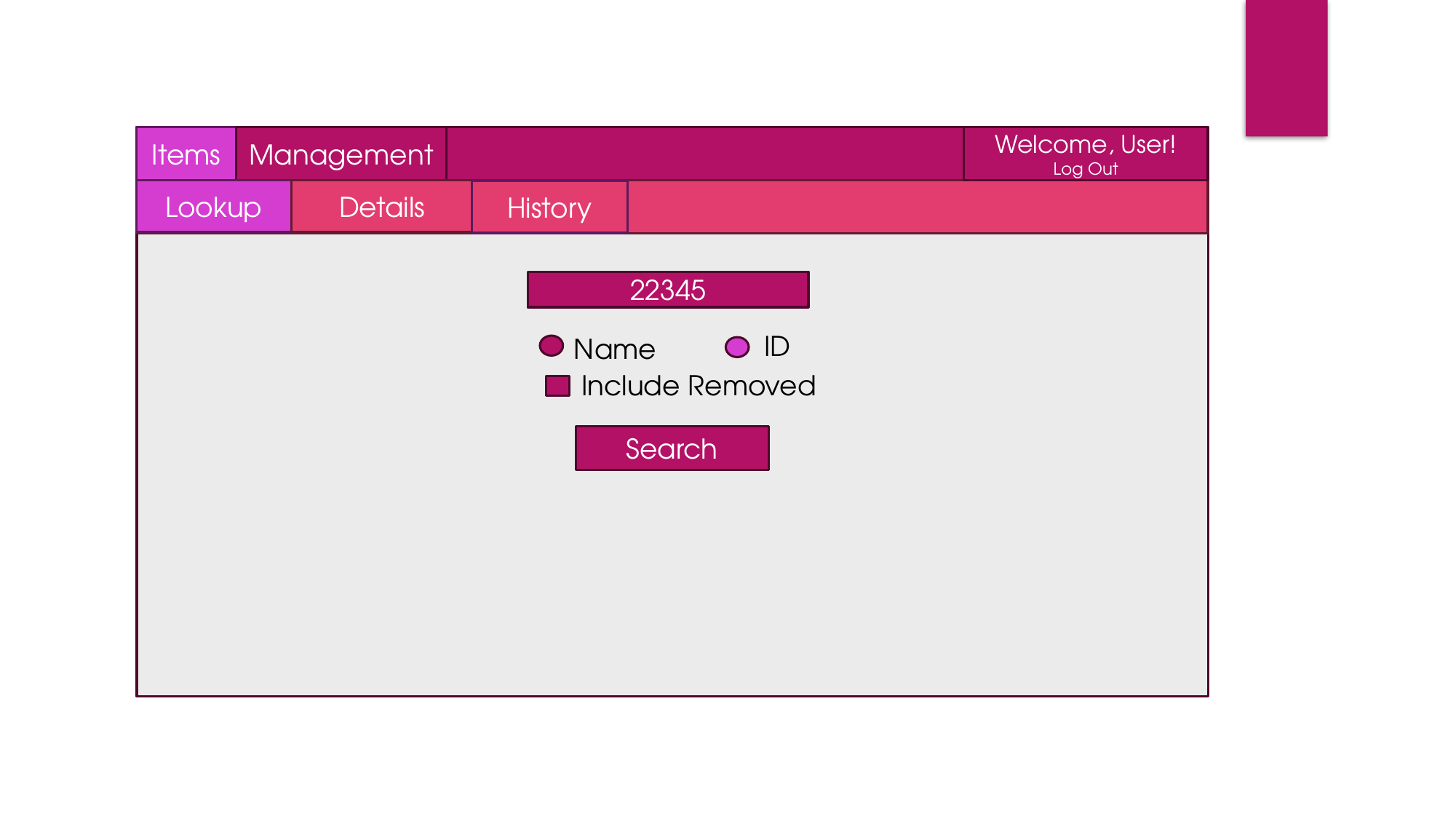

Items

Management
Welcome, User!
Log Out
Details
Lookup

History
22345
ID
Name

Include Removed

Search